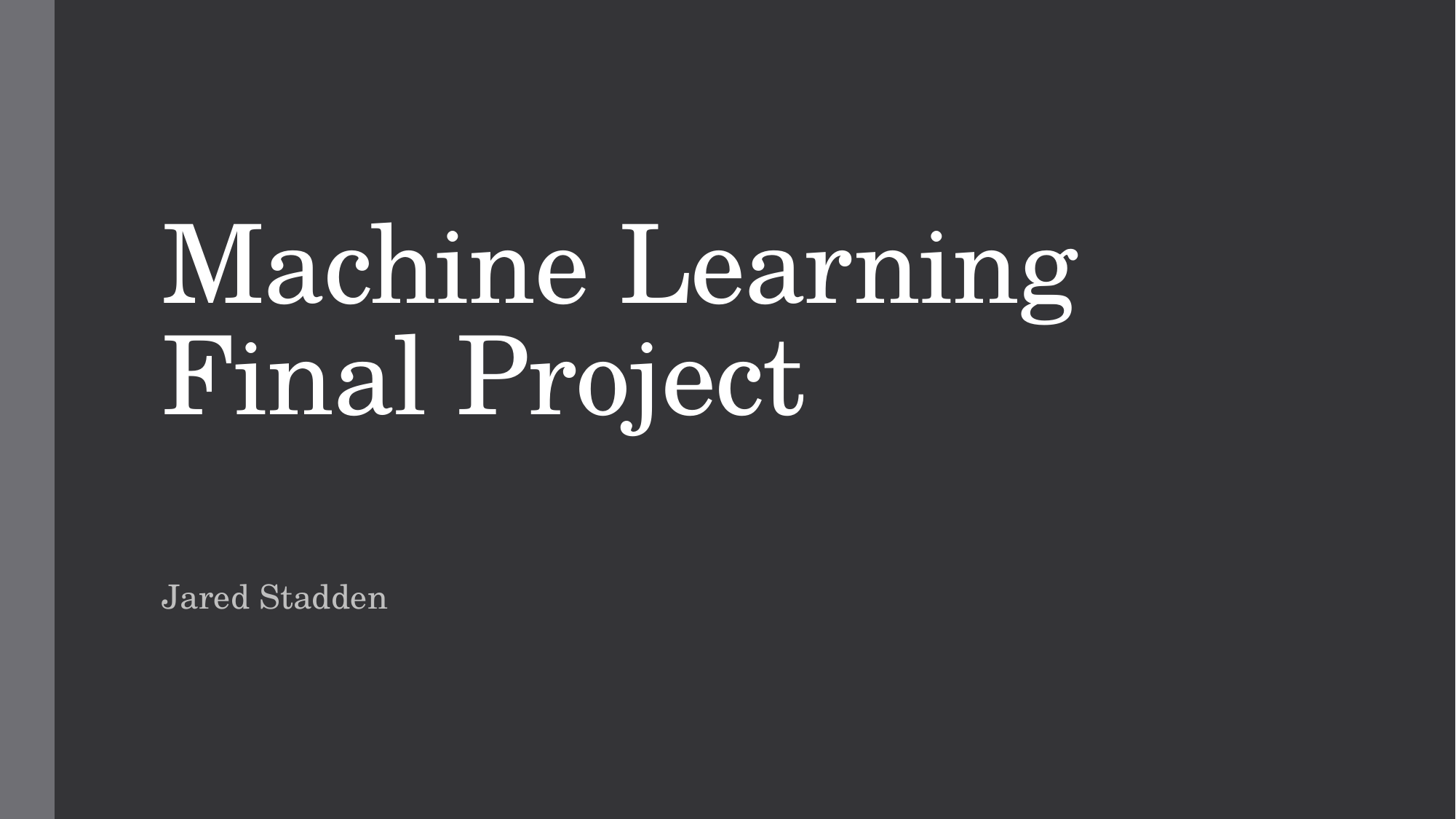

# Machine Learning Final Project
Jared Stadden